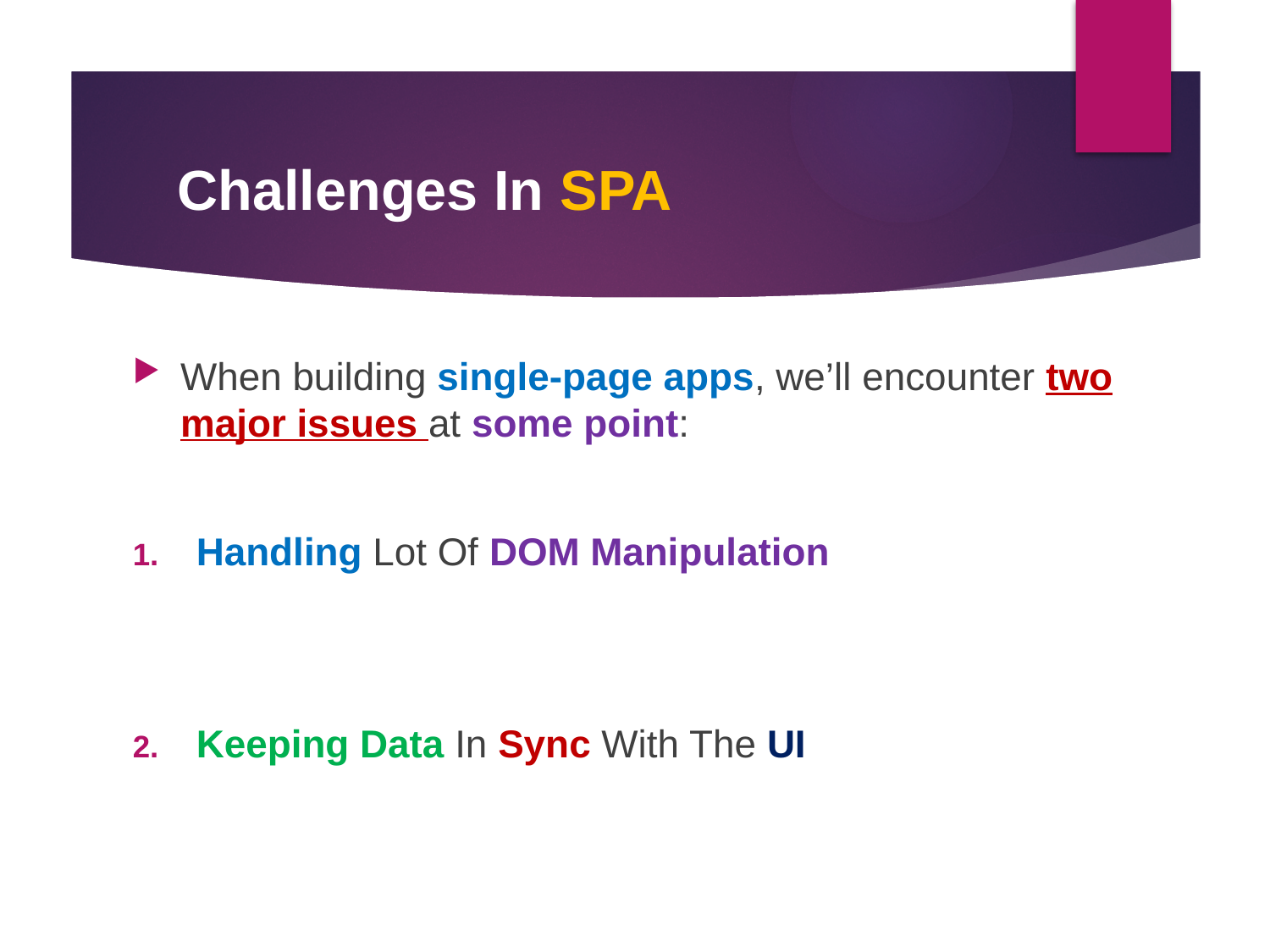

#

Challenges In SPA
When building single-page apps, we’ll encounter two major issues at some point:

Handling Lot Of DOM Manipulation

Keeping Data In Sync With The UI